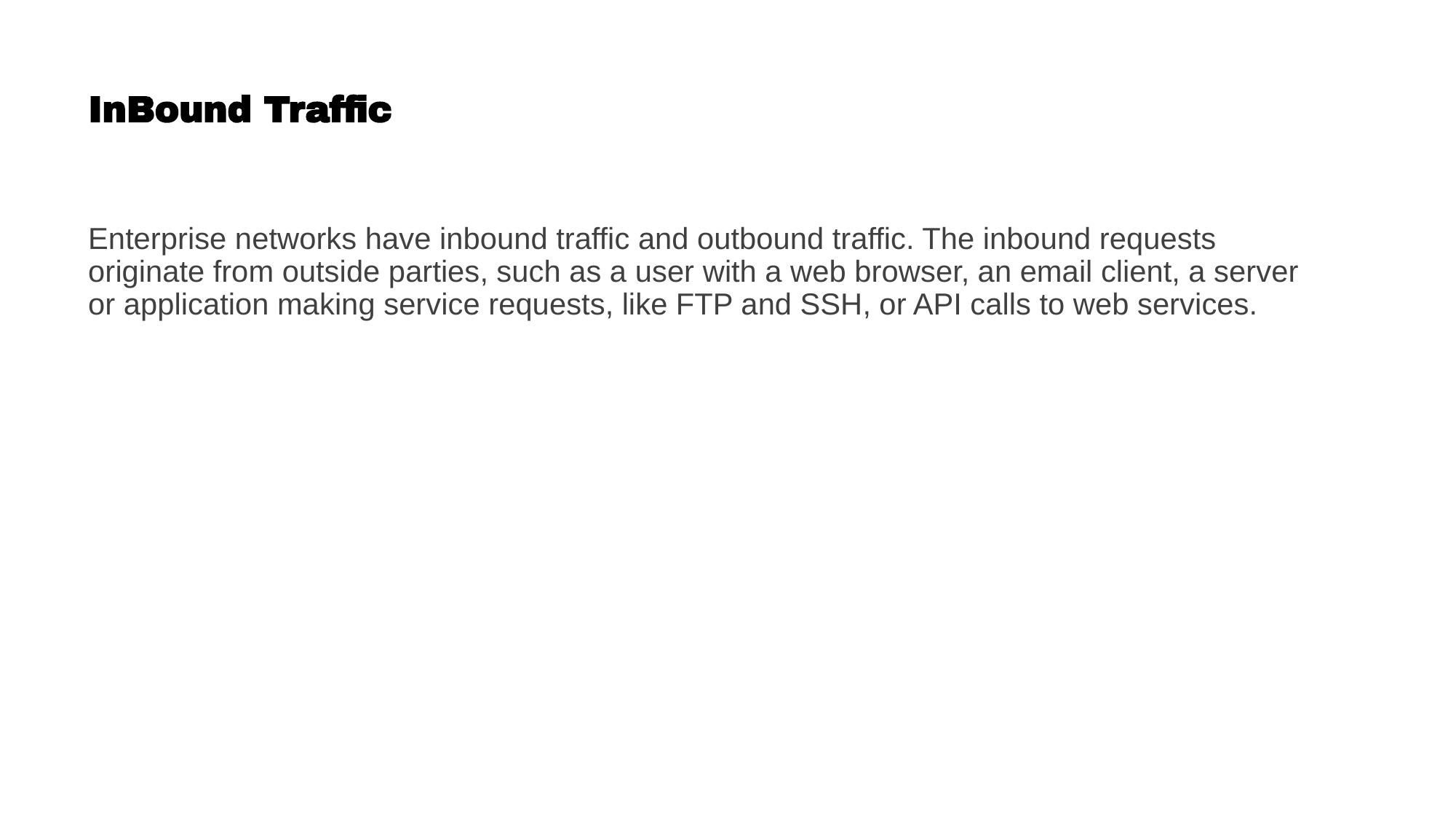

# InBound Traffic
Enterprise networks have inbound traffic and outbound traffic. The inbound requests originate from outside parties, such as a user with a web browser, an email client, a server or application making service requests, like FTP and SSH, or API calls to web services.